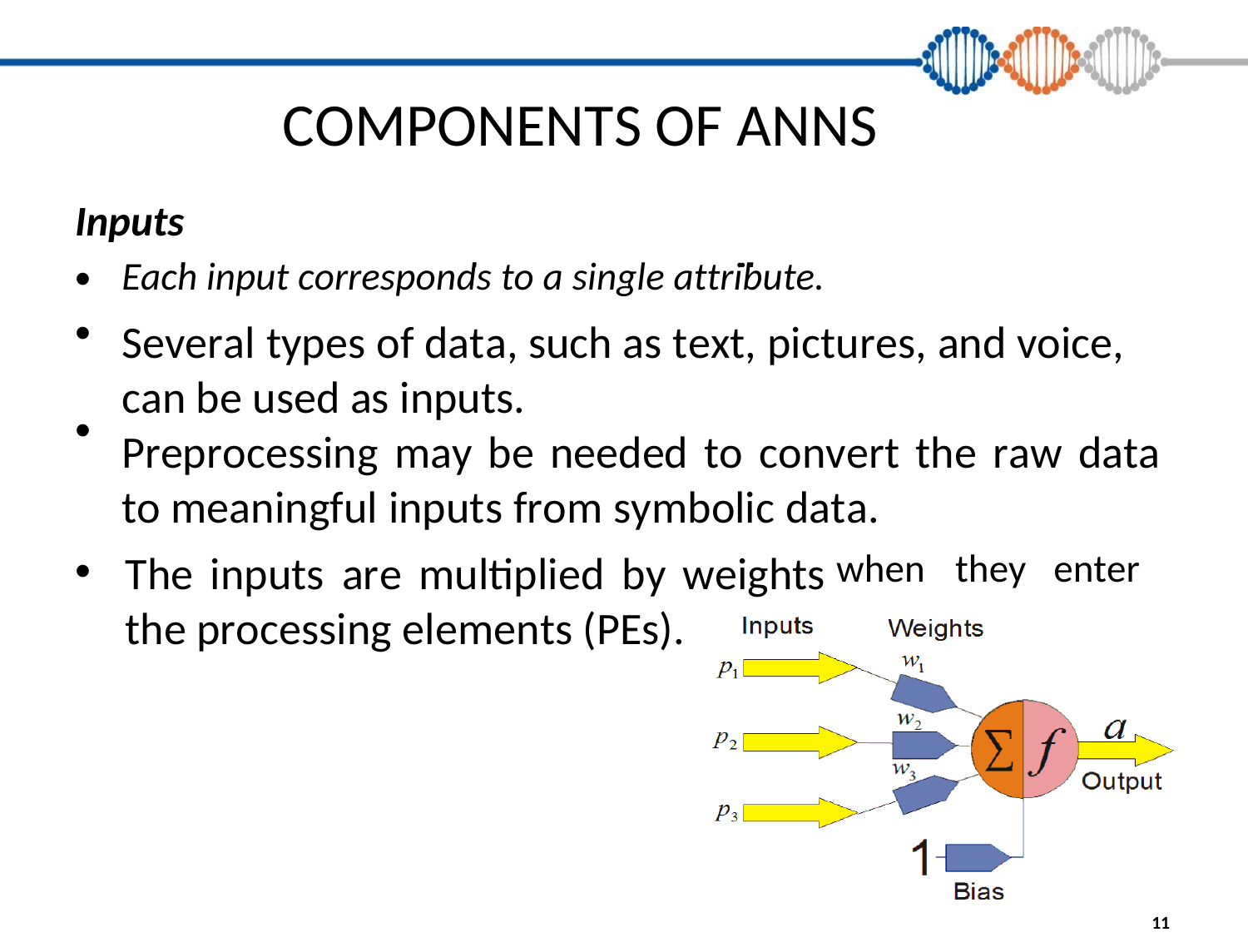

COMPONENTS OF ANNS
Inputs
•
Each input corresponds to a single attribute.
E    h                             d                            ib

•
Several types of data, such as text, pictures, and voice,
can be used as inputs.
Preprocessing may be needed to convert the raw data
to meaningful inputs from symbolic data.

•

The inputs are multiplied by weights
the processing elements (PEs).
•
when
they
enter

11